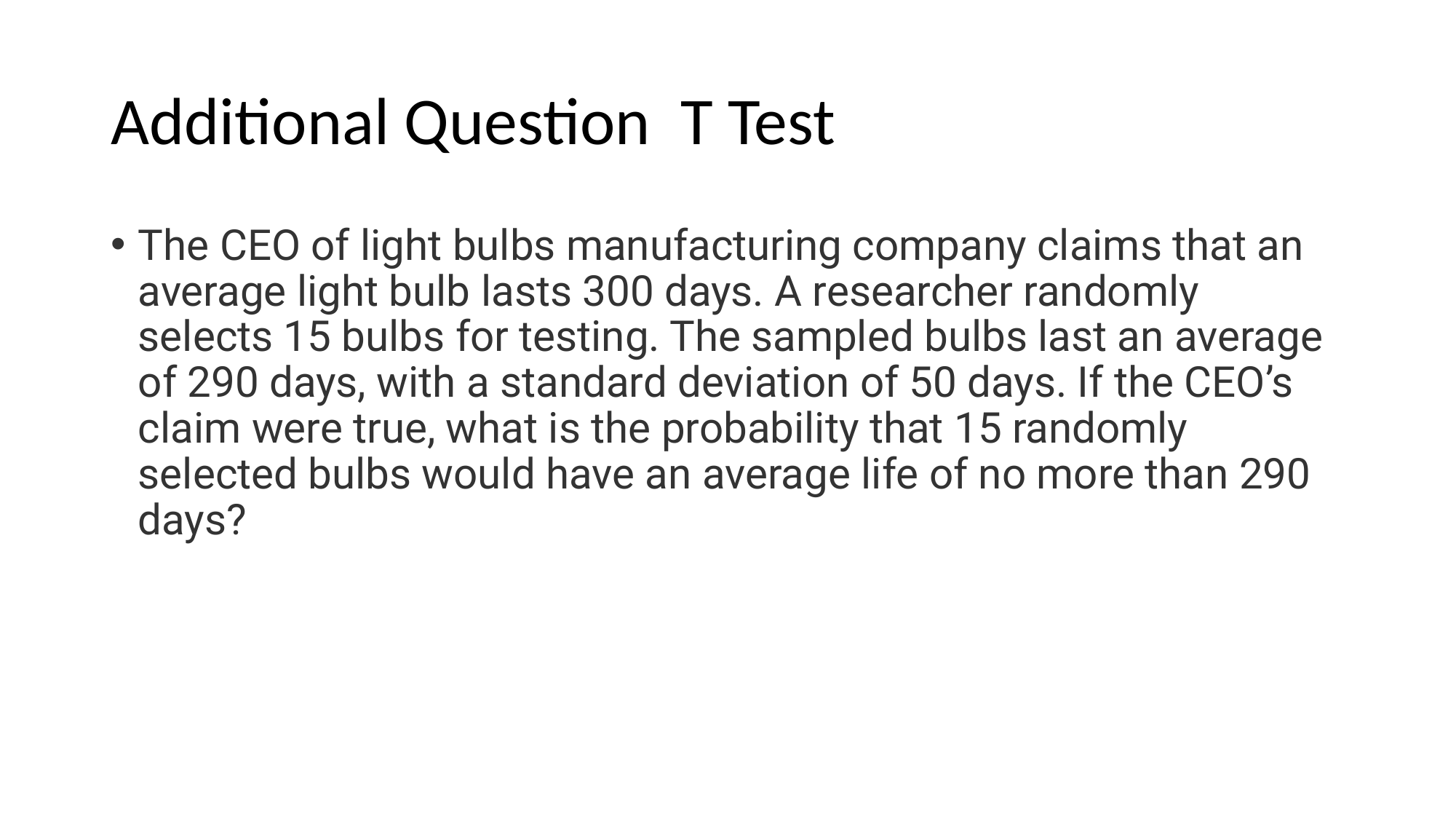

# Additional Question  T Test
The CEO of light bulbs manufacturing company claims that an average light bulb lasts 300 days. A researcher randomly selects 15 bulbs for testing. The sampled bulbs last an average of 290 days, with a standard deviation of 50 days. If the CEO’s claim were true, what is the probability that 15 randomly selected bulbs would have an average life of no more than 290 days?